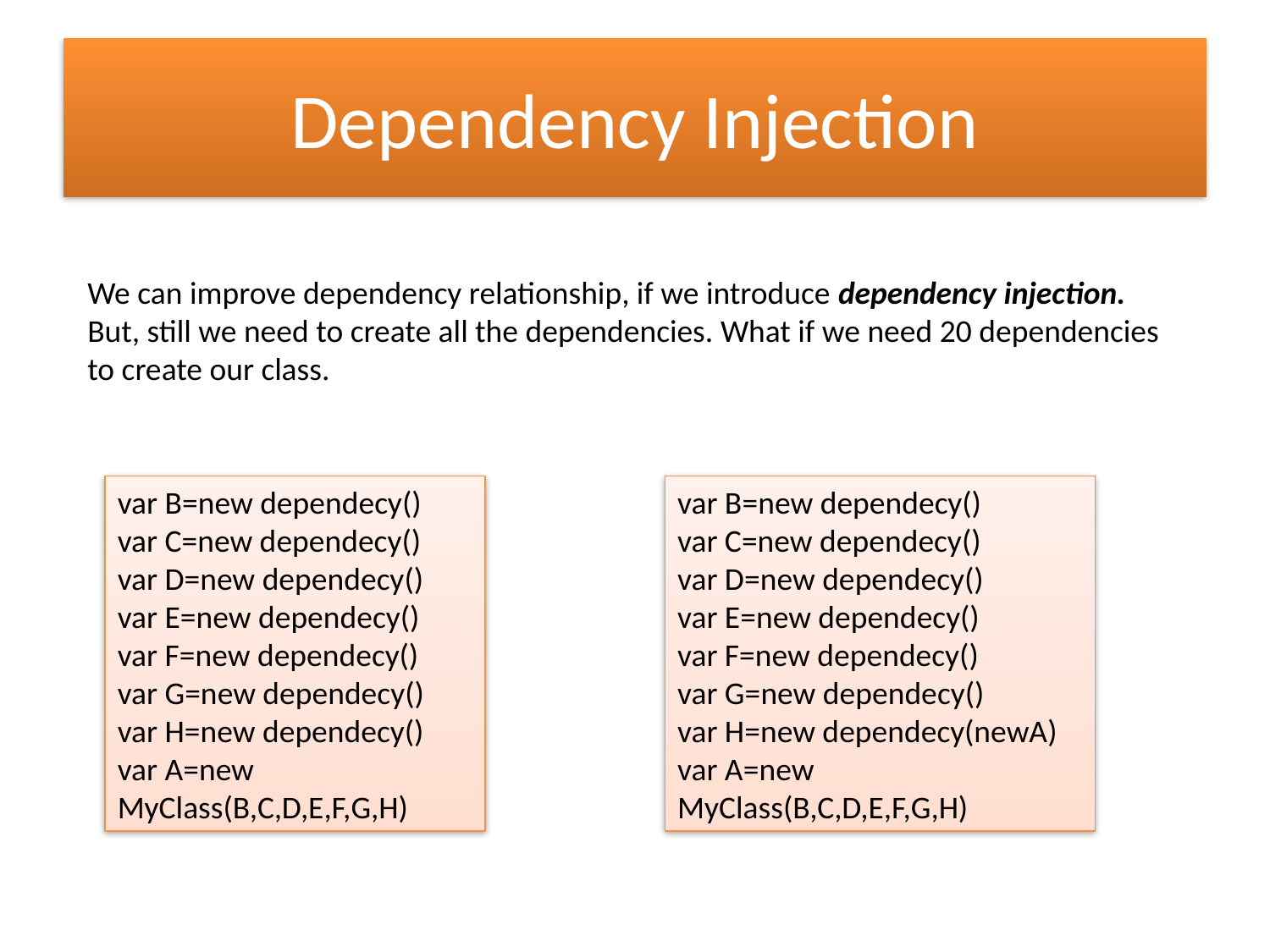

# Dependency Injection
We can improve dependency relationship, if we introduce dependency injection.
But, still we need to create all the dependencies. What if we need 20 dependencies to create our class.
var B=new dependecy()
var C=new dependecy()
var D=new dependecy()
var E=new dependecy()
var F=new dependecy()
var G=new dependecy()
var H=new dependecy(newA)
var A=new MyClass(B,C,D,E,F,G,H)
var B=new dependecy()
var C=new dependecy()
var D=new dependecy()
var E=new dependecy()
var F=new dependecy()
var G=new dependecy()
var H=new dependecy()
var A=new MyClass(B,C,D,E,F,G,H)